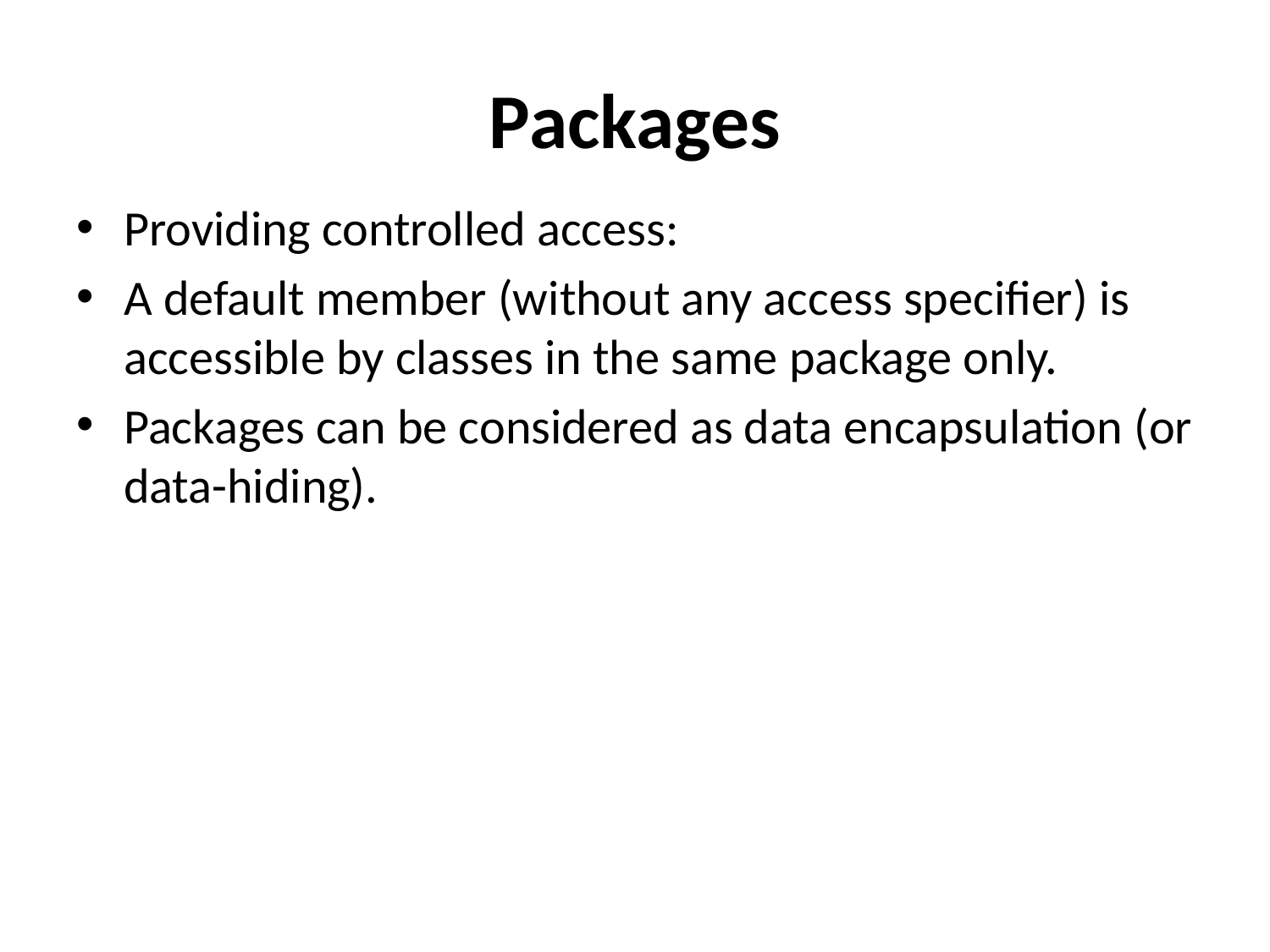

# Packages
Providing controlled access:
A default member (without any access specifier) is accessible by classes in the same package only.
Packages can be considered as data encapsulation (or data-hiding).